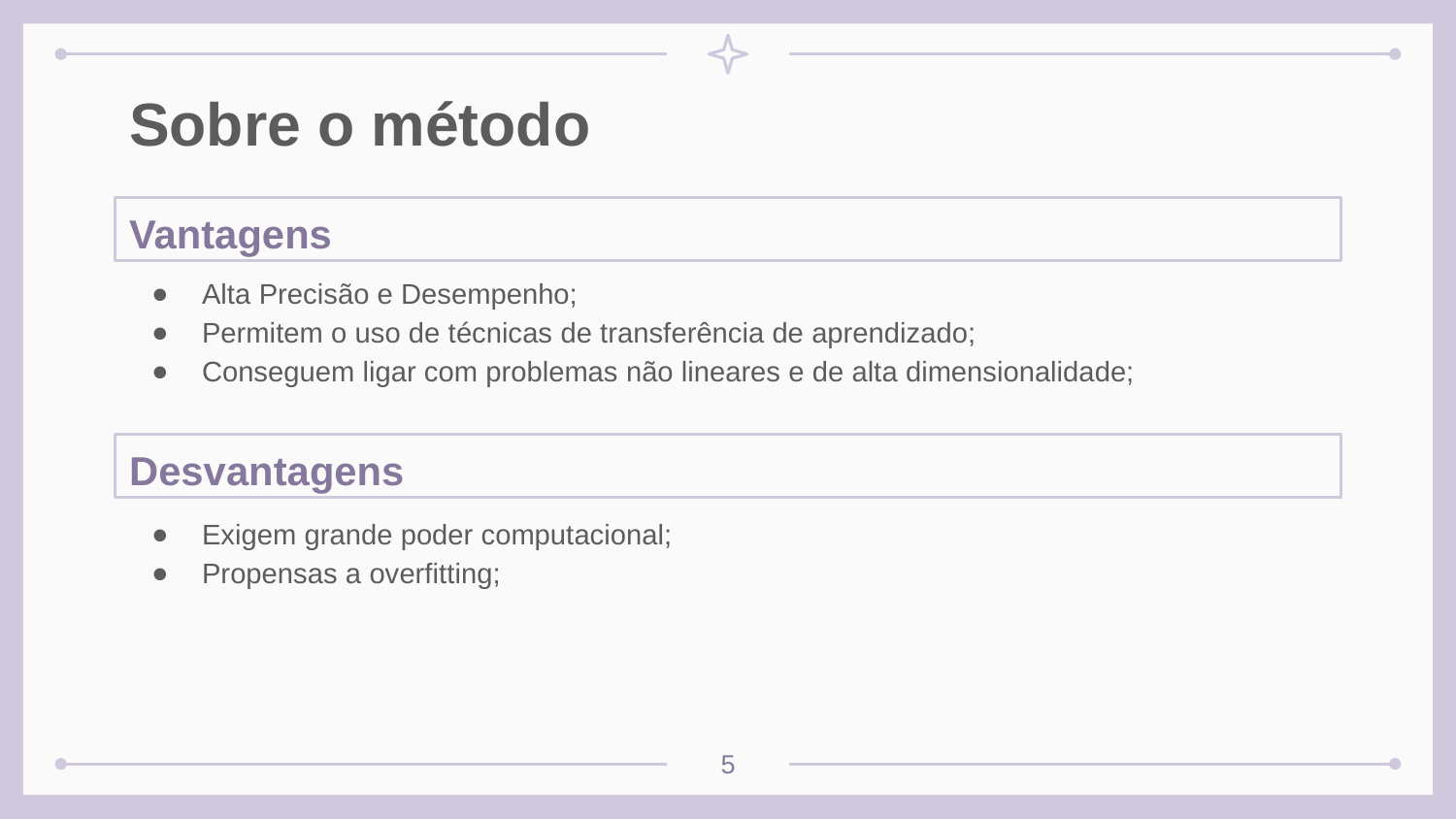

# Sobre o método
Vantagens
Alta Precisão e Desempenho;
Permitem o uso de técnicas de transferência de aprendizado;
Conseguem ligar com problemas não lineares e de alta dimensionalidade;
Desvantagens
Exigem grande poder computacional;
Propensas a overfitting;
5